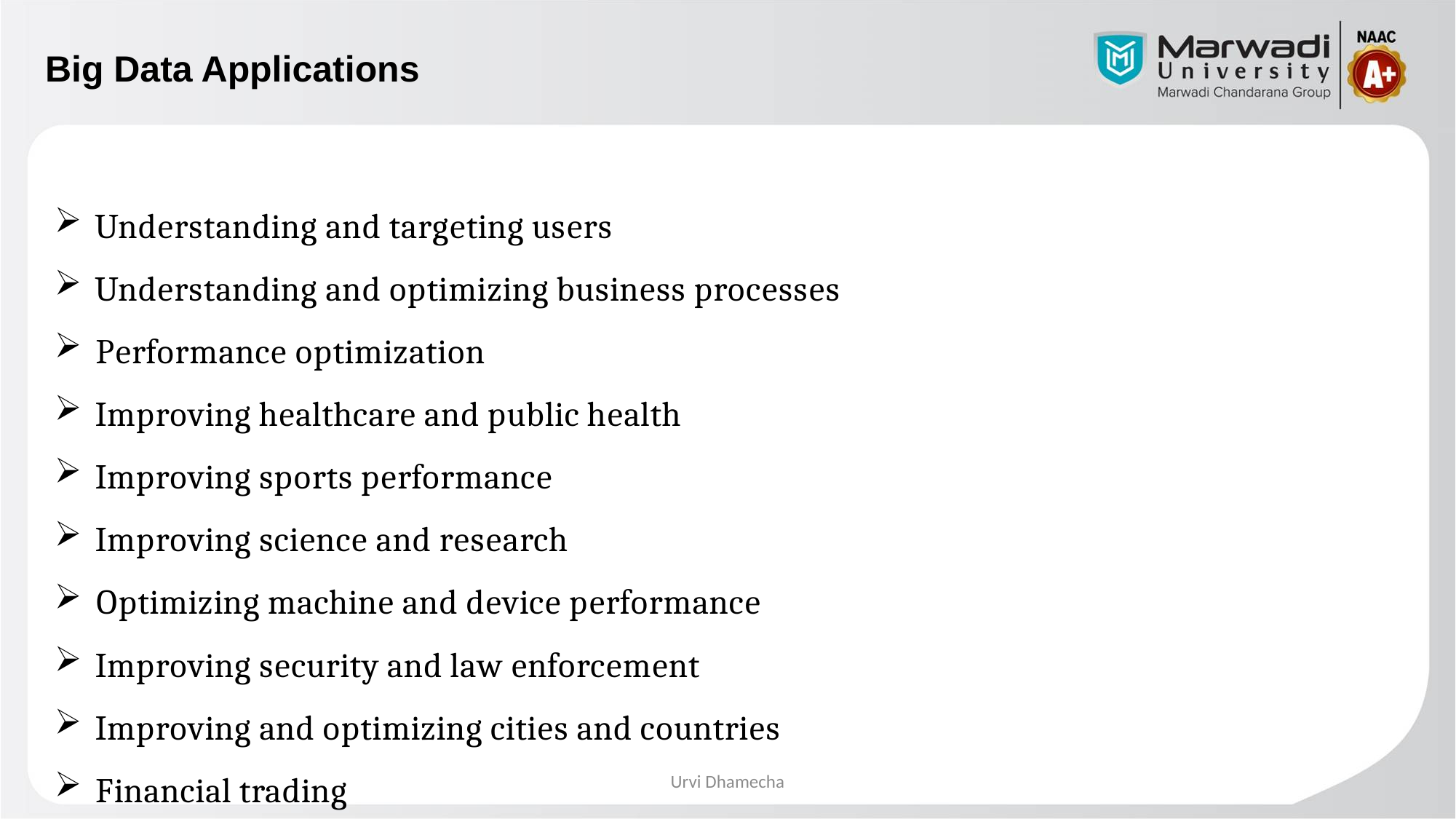

# Big Data Applications
Understanding and targeting users
Understanding and optimizing business processes
Performance optimization
Improving healthcare and public health
Improving sports performance
Improving science and research
Optimizing machine and device performance
Improving security and law enforcement
Improving and optimizing cities and countries
Financial trading

Urvi Dhamecha